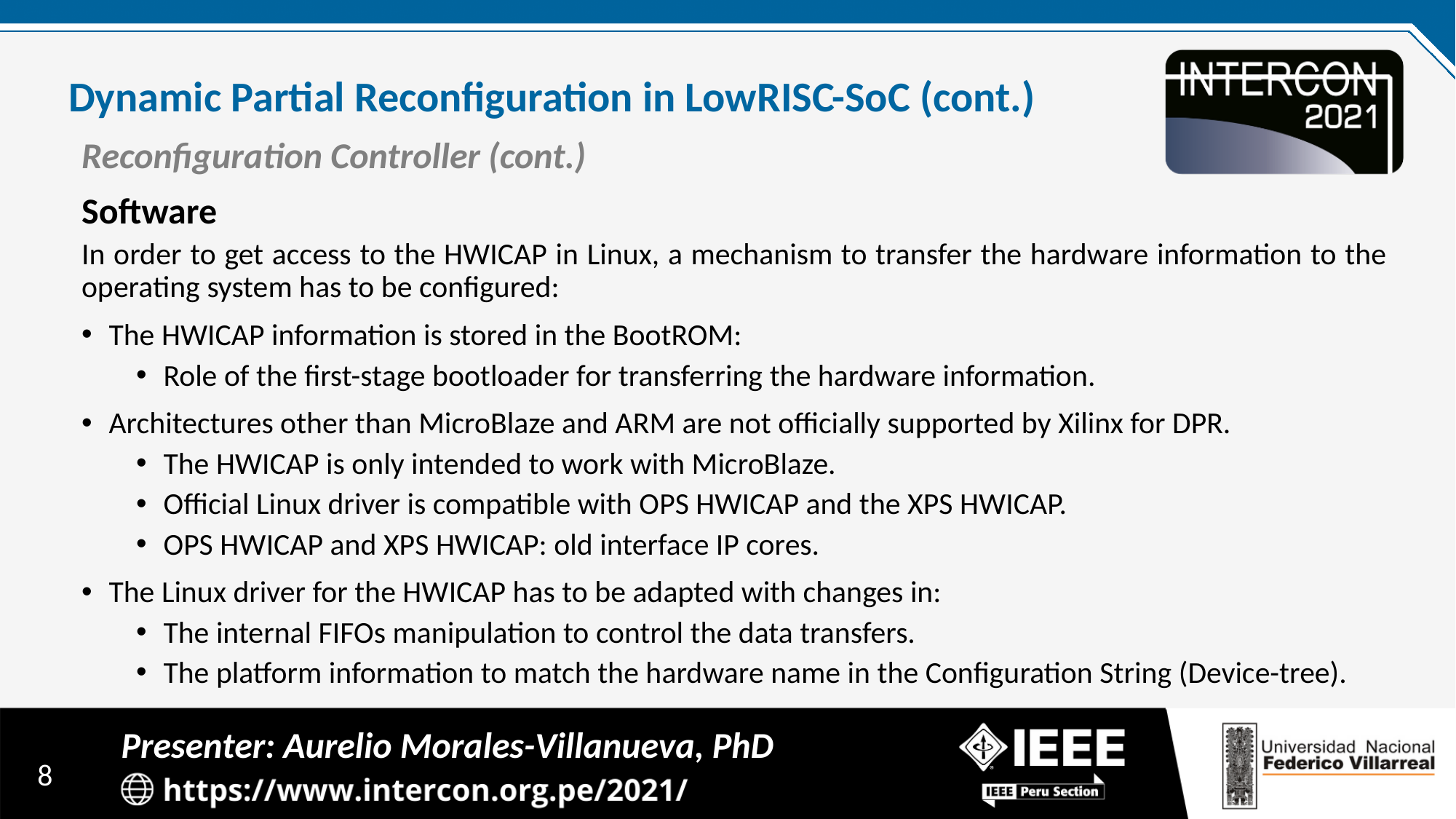

# Dynamic Partial Reconfiguration in LowRISC-SoC (cont.)
Reconfiguration Controller (cont.)
Software
In order to get access to the HWICAP in Linux, a mechanism to transfer the hardware information to the operating system has to be configured:
The HWICAP information is stored in the BootROM:
Role of the first-stage bootloader for transferring the hardware information.
Architectures other than MicroBlaze and ARM are not officially supported by Xilinx for DPR.
The HWICAP is only intended to work with MicroBlaze.
Official Linux driver is compatible with OPS HWICAP and the XPS HWICAP.
OPS HWICAP and XPS HWICAP: old interface IP cores.
The Linux driver for the HWICAP has to be adapted with changes in:
The internal FIFOs manipulation to control the data transfers.
The platform information to match the hardware name in the Configuration String (Device-tree).
Presenter: Aurelio Morales-Villanueva, PhD
8